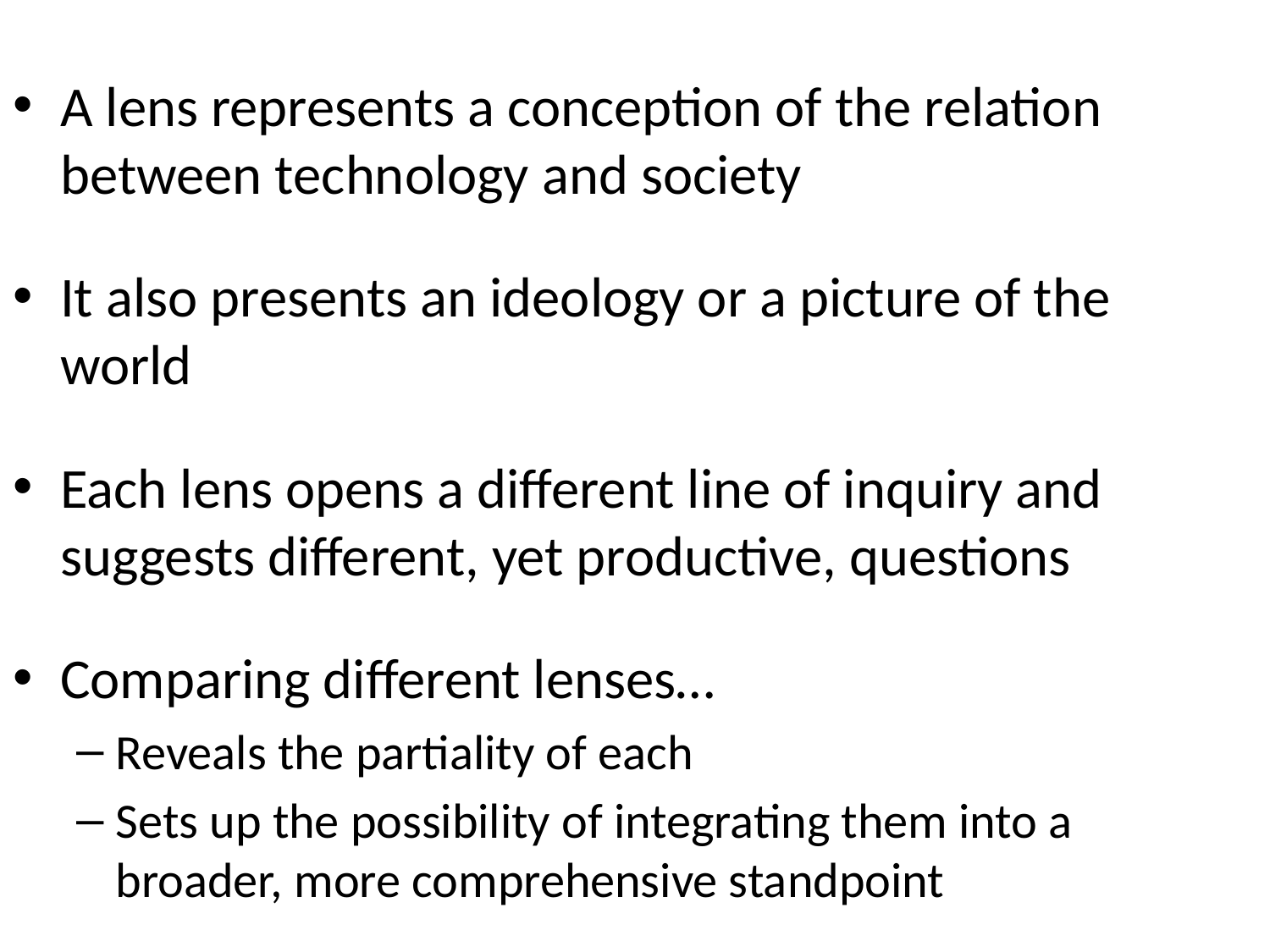

A lens represents a conception of the relation between technology and society

It also presents an ideology or a picture of the world

Each lens opens a different line of inquiry and suggests different, yet productive, questions

Comparing different lenses…
Reveals the partiality of each
Sets up the possibility of integrating them into a broader, more comprehensive standpoint